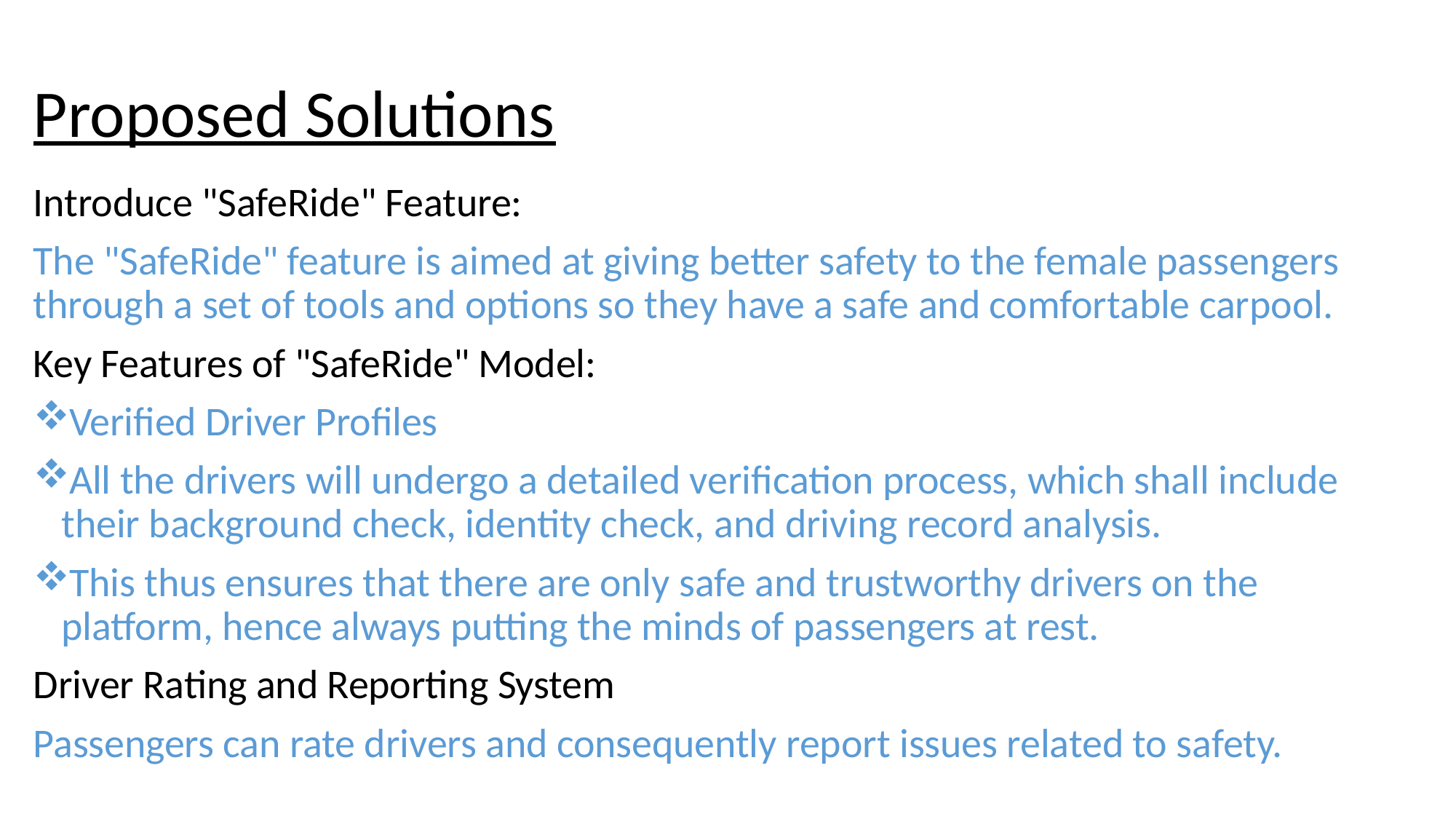

# Proposed Solutions
Introduce "SafeRide" Feature:
The "SafeRide" feature is aimed at giving better safety to the female passengers through a set of tools and options so they have a safe and comfortable carpool.
Key Features of "SafeRide" Model:
Verified Driver Profiles
All the drivers will undergo a detailed verification process, which shall include their background check, identity check, and driving record analysis.
This thus ensures that there are only safe and trustworthy drivers on the platform, hence always putting the minds of passengers at rest.
Driver Rating and Reporting System
Passengers can rate drivers and consequently report issues related to safety.